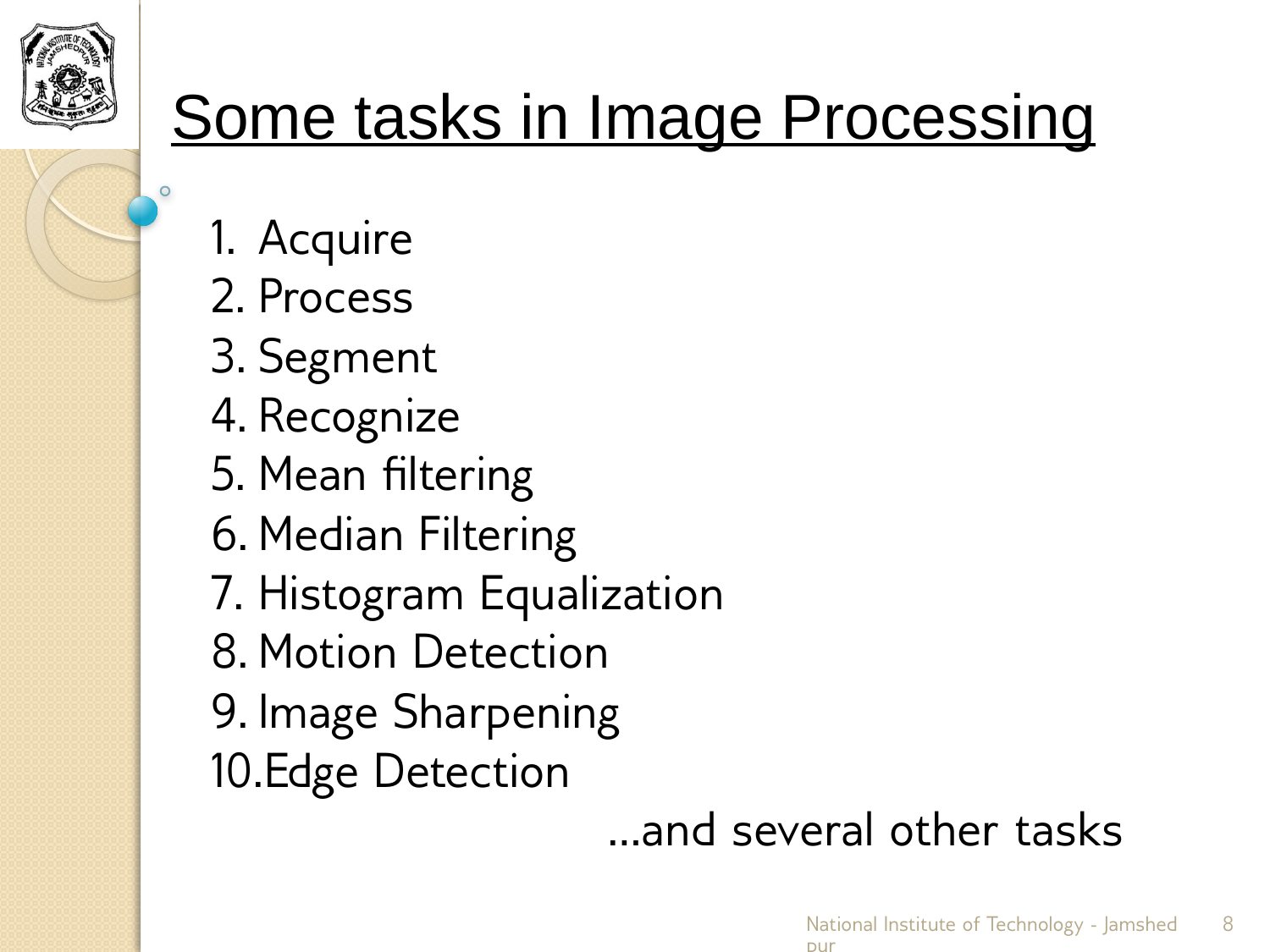

Some tasks in Image Processing
Acquire
Process
Segment
Recognize
Mean filtering
Median Filtering
Histogram Equalization
Motion Detection
Image Sharpening
Edge Detection
…and several other tasks
National Institute of Technology - Jamshedpur
8